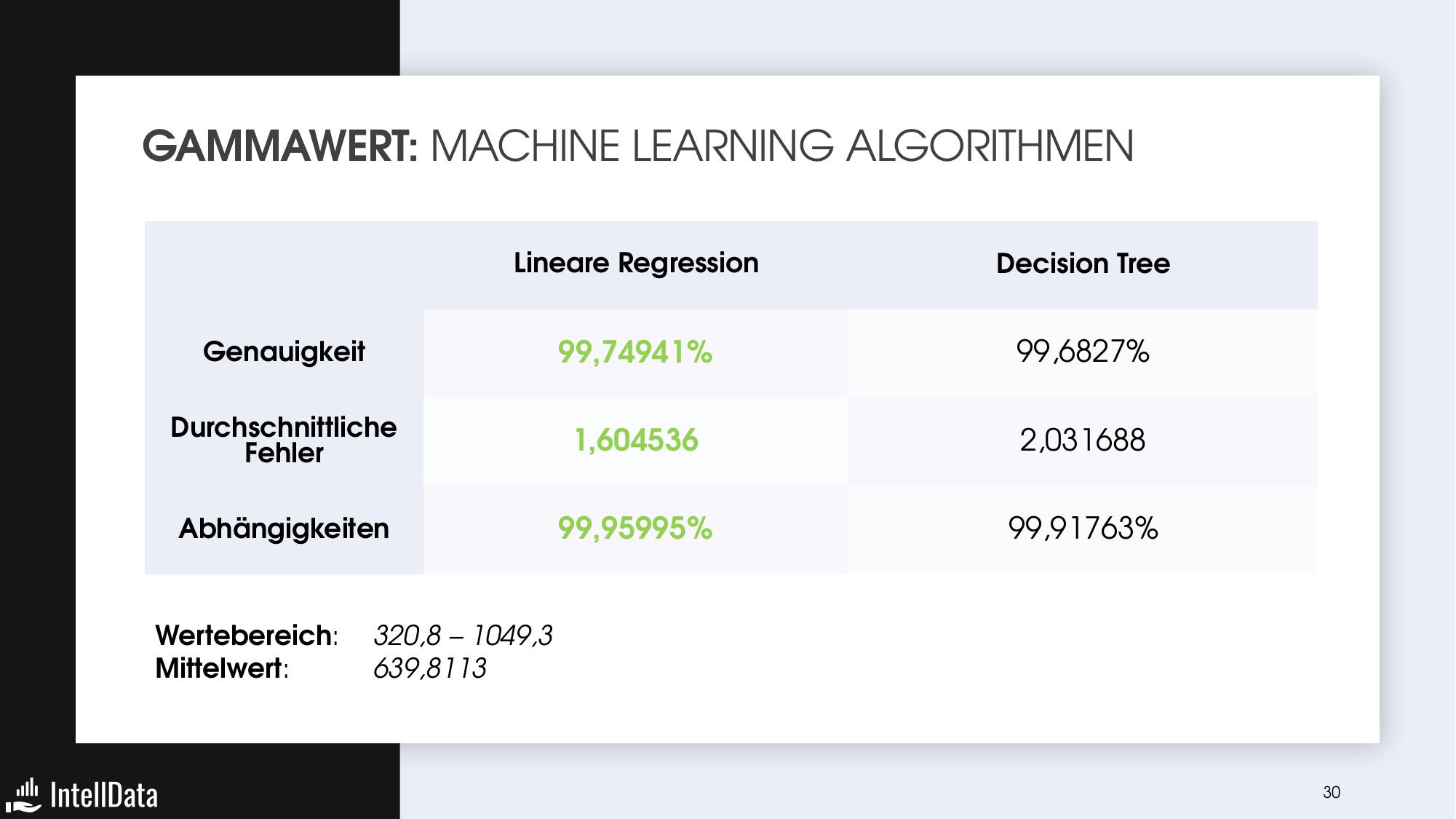

# Gammawert: Machine Learning Algorithmen
|  | Lineare Regression | Decision Tree |
| --- | --- | --- |
| Genauigkeit | 99,74941% | 99,6827% |
| Durchschnittliche Fehler | 1,604536 | 2,031688 |
| Abhängigkeiten | 99,95995% | 99,91763% |
| 99,74941% |
| --- |
| 1,604536 |
| 99,95995% |
Wertebereich:	320,8 – 1049,3
Mittelwert:	639,8113
30